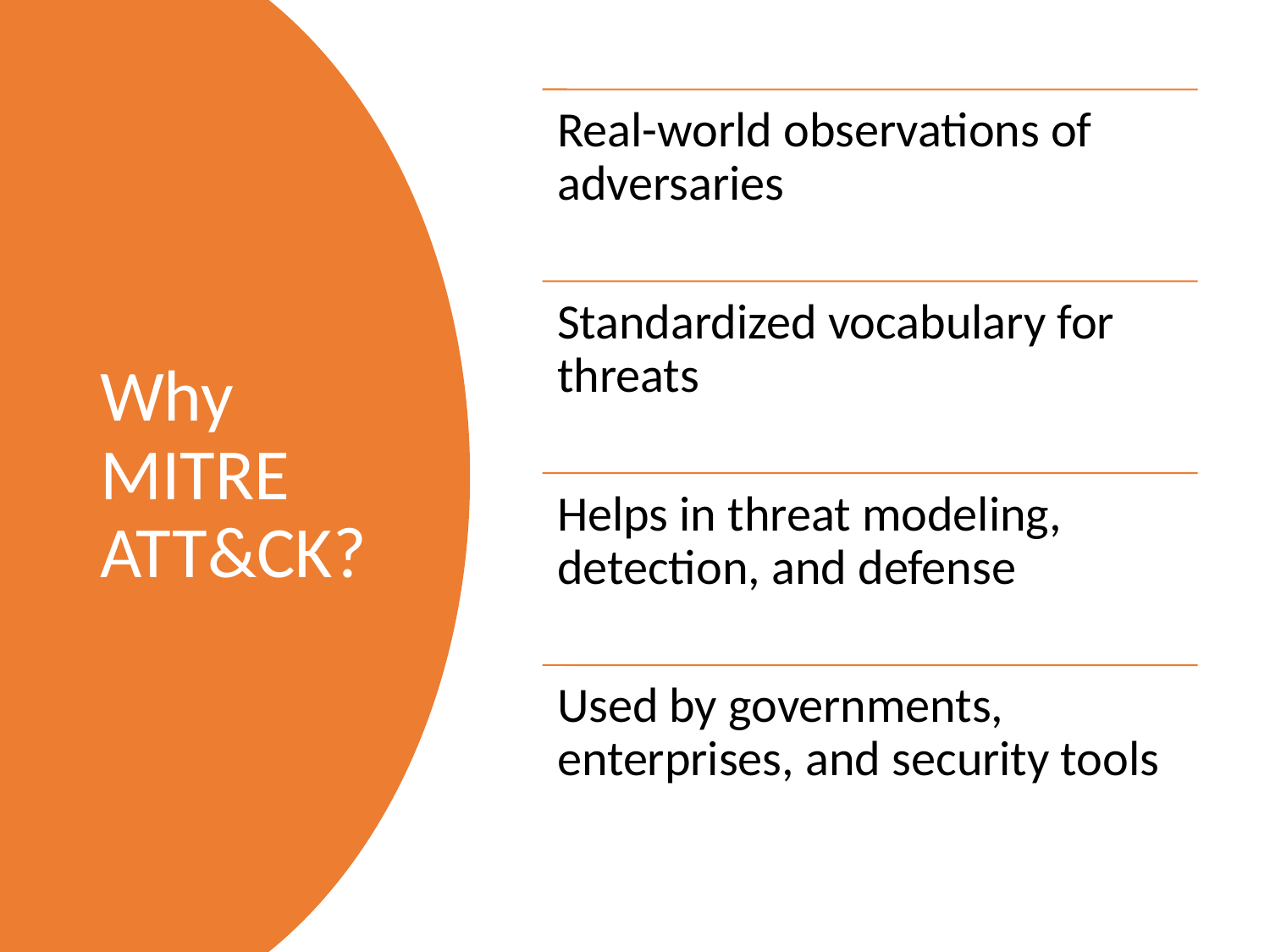

Real-world observations of adversaries
Standardized vocabulary for threats
Helps in threat modeling, detection, and defense
Used by governments, enterprises, and security tools
# Why MITRE ATT&CK?